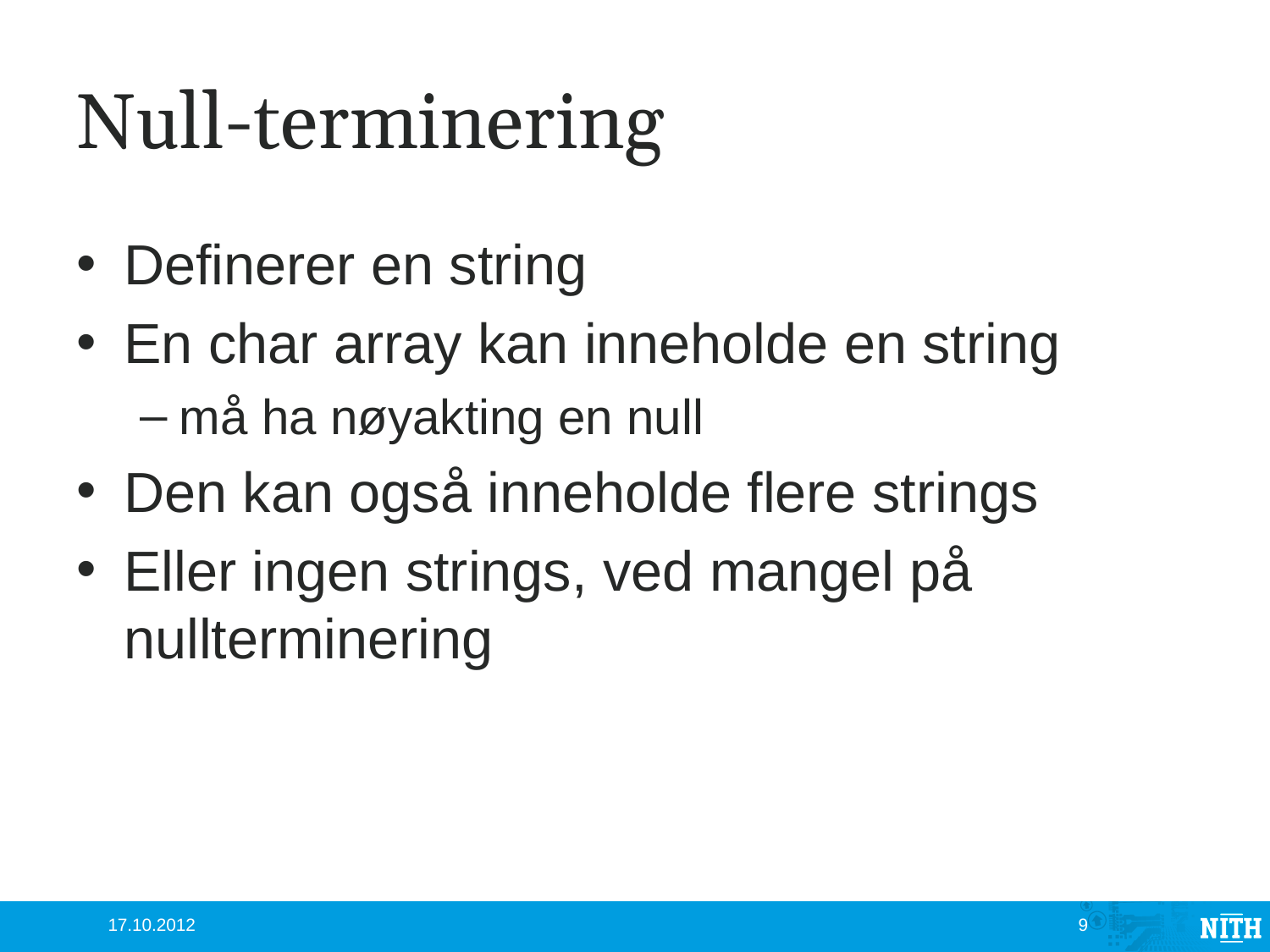

# Null-terminering
Definerer en string
En char array kan inneholde en string
må ha nøyakting en null
Den kan også inneholde flere strings
Eller ingen strings, ved mangel på nullterminering
17.10.2012
9